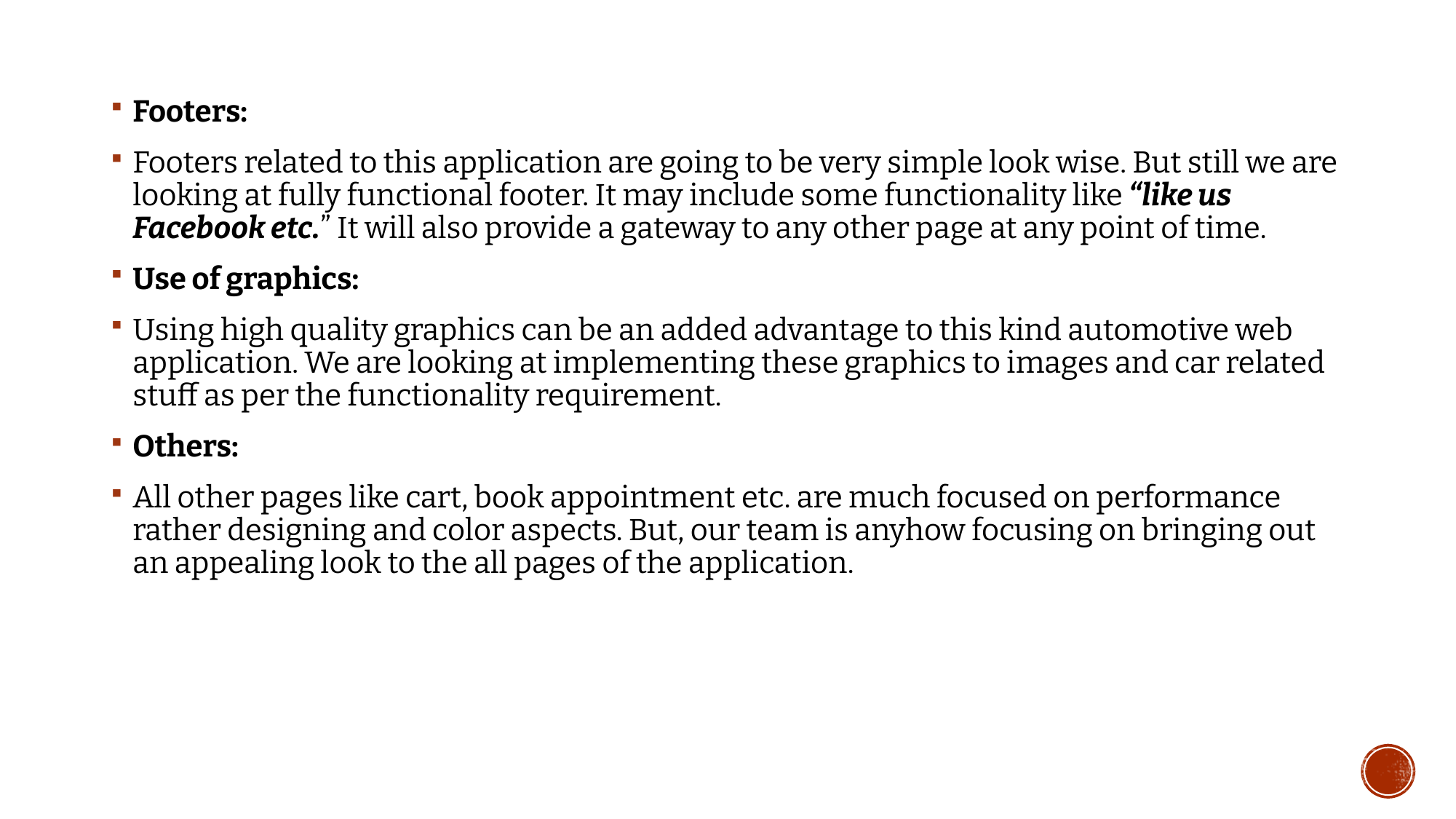

Footers:
Footers related to this application are going to be very simple look wise. But still we are looking at fully functional footer. It may include some functionality like “like us Facebook etc.” It will also provide a gateway to any other page at any point of time.
Use of graphics:
Using high quality graphics can be an added advantage to this kind automotive web application. We are looking at implementing these graphics to images and car related stuff as per the functionality requirement.
Others:
All other pages like cart, book appointment etc. are much focused on performance rather designing and color aspects. But, our team is anyhow focusing on bringing out an appealing look to the all pages of the application.